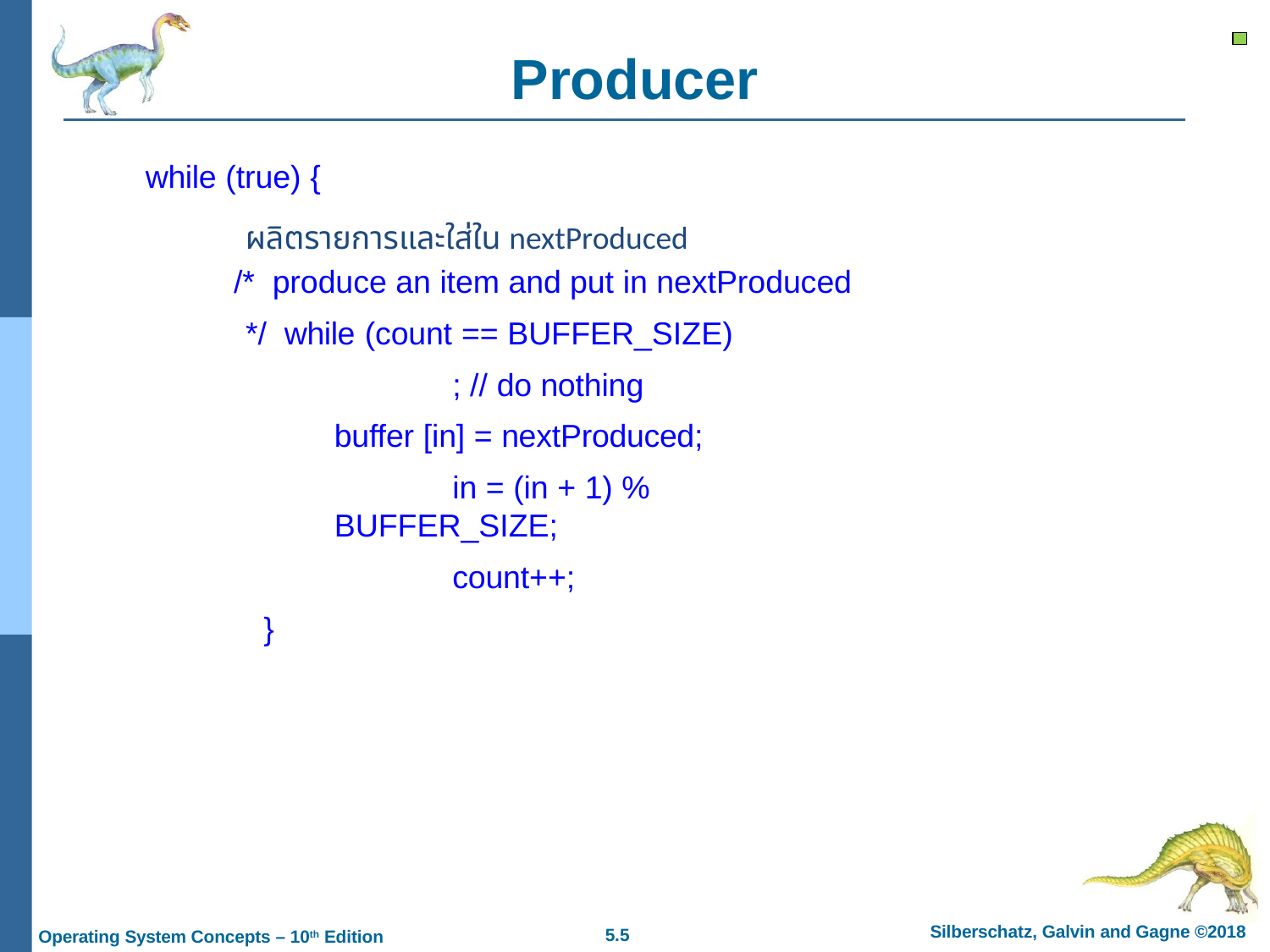

# Producer
while (true) {

/*  produce an item and put in nextProduced	*/  while (count == BUFFER_SIZE)
; // do nothing  buffer [in] = nextProduced;
in = (in + 1) % BUFFER_SIZE;
count++;
}
ผลิตรายการและใส่ใน nextProduced
Silberschatz, Galvin and Gagne ©2018
Operating System Concepts – 10th Edition
5.5